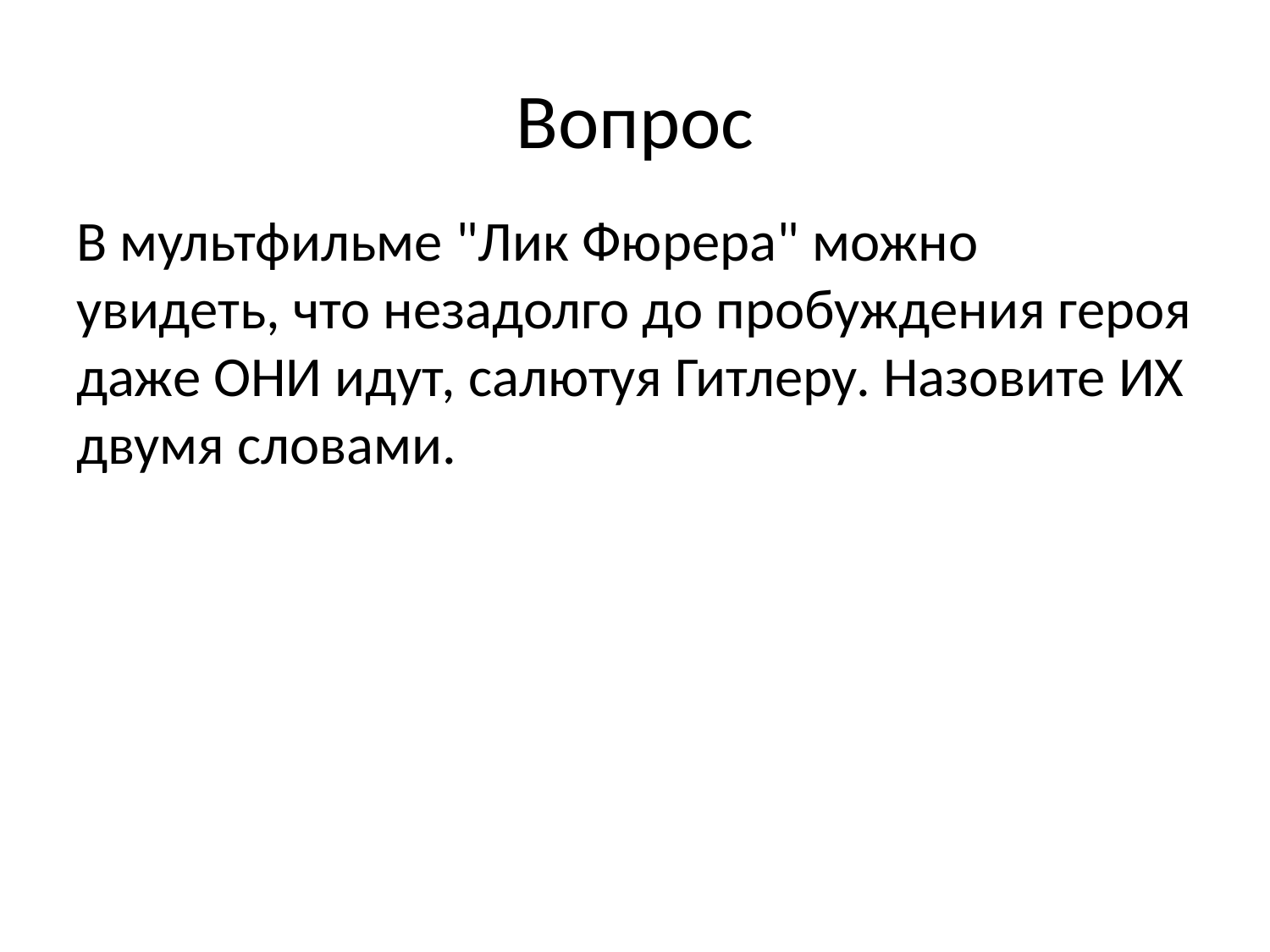

# Вопрос
В мультфильме "Лик Фюрера" можно увидеть, что незадолго до пробуждения героя даже ОНИ идут, салютуя Гитлеру. Назовите ИХ двумя словами.